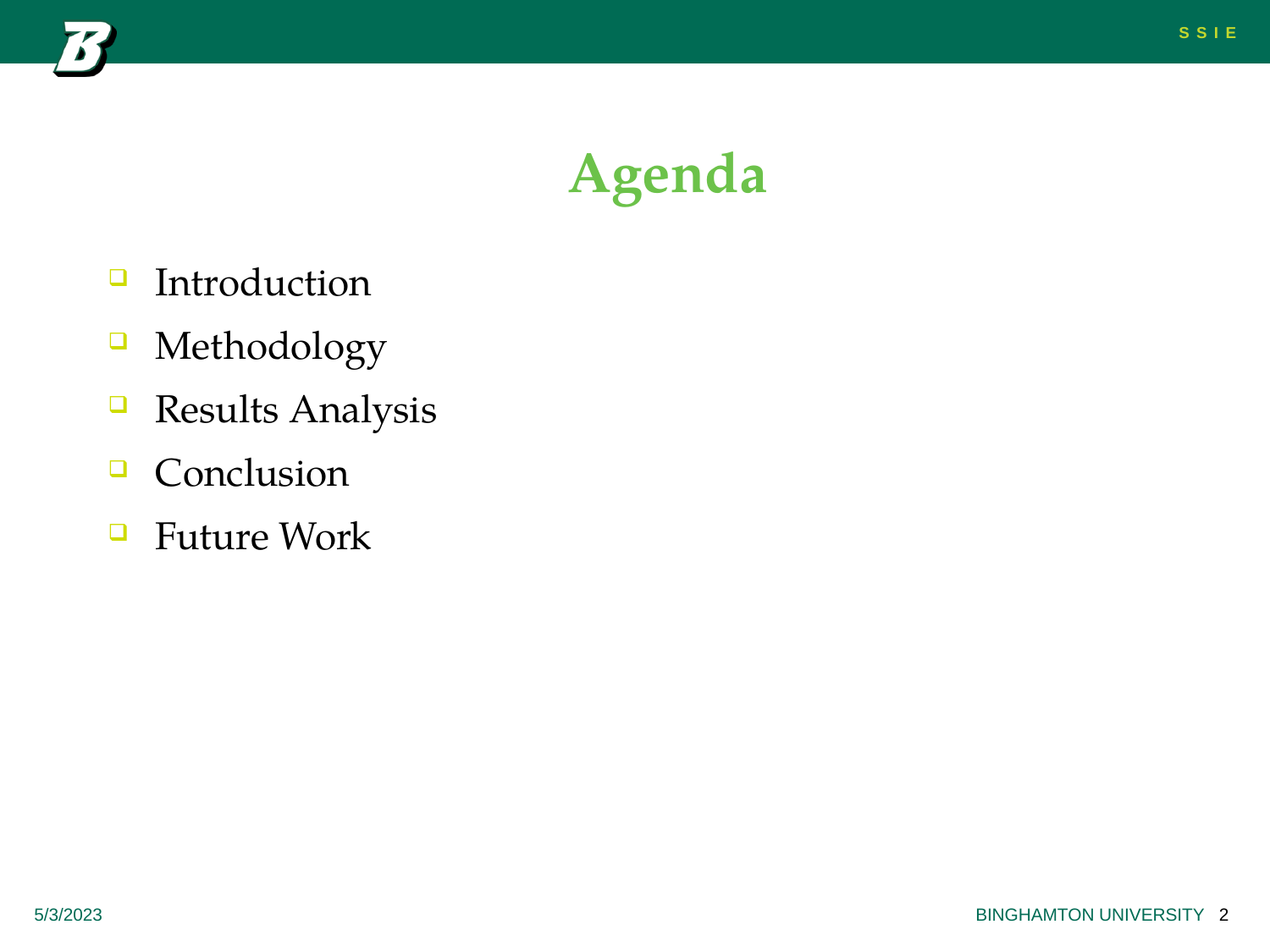

# Agenda
Introduction
Methodology
Results Analysis
Conclusion
Future Work
5/3/2023
BINGHAMTON UNIVERSITY